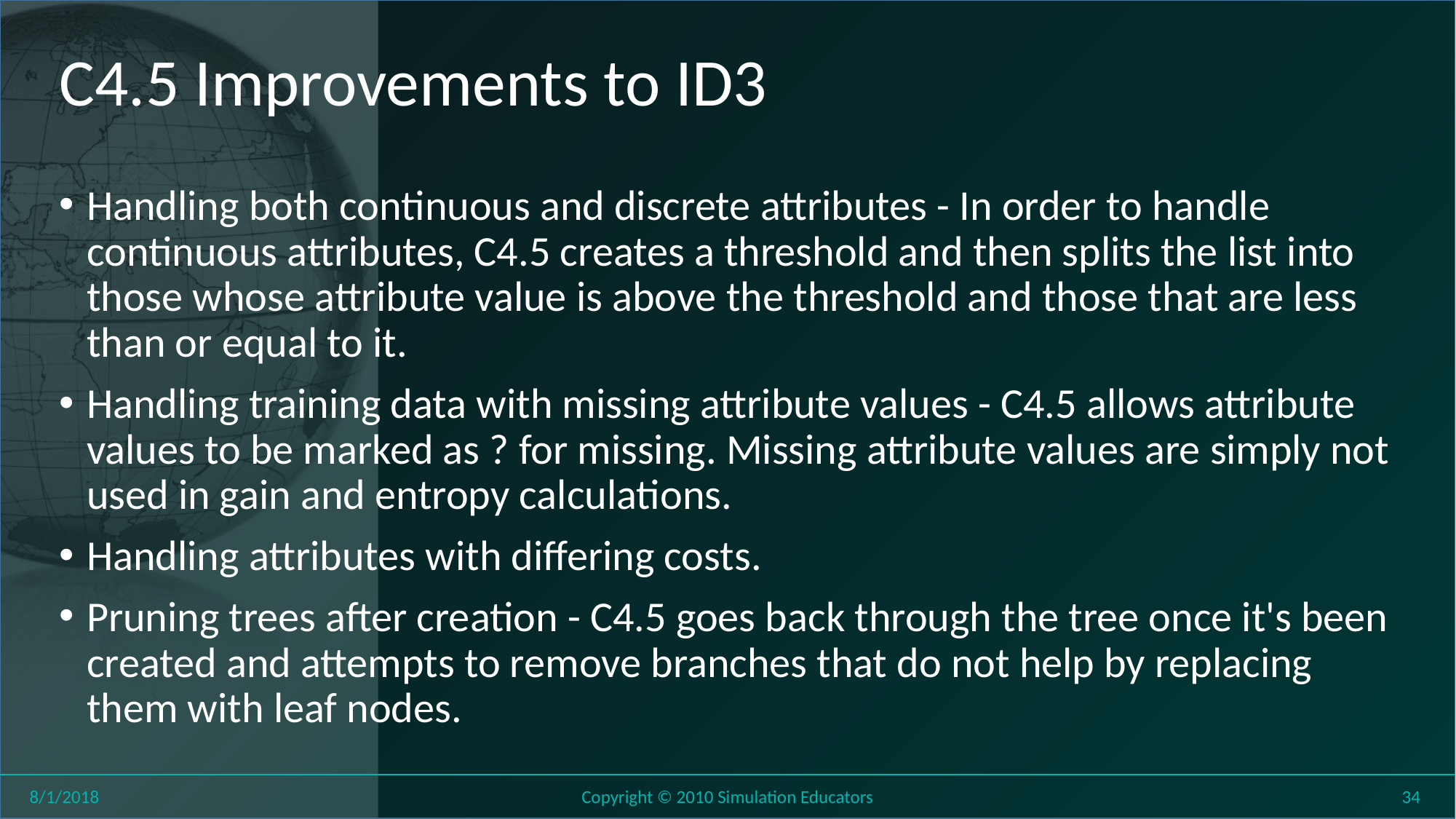

# C4.5 Improvements to ID3
Handling both continuous and discrete attributes - In order to handle continuous attributes, C4.5 creates a threshold and then splits the list into those whose attribute value is above the threshold and those that are less than or equal to it.
Handling training data with missing attribute values - C4.5 allows attribute values to be marked as ? for missing. Missing attribute values are simply not used in gain and entropy calculations.
Handling attributes with differing costs.
Pruning trees after creation - C4.5 goes back through the tree once it's been created and attempts to remove branches that do not help by replacing them with leaf nodes.
8/1/2018
Copyright © 2010 Simulation Educators
34